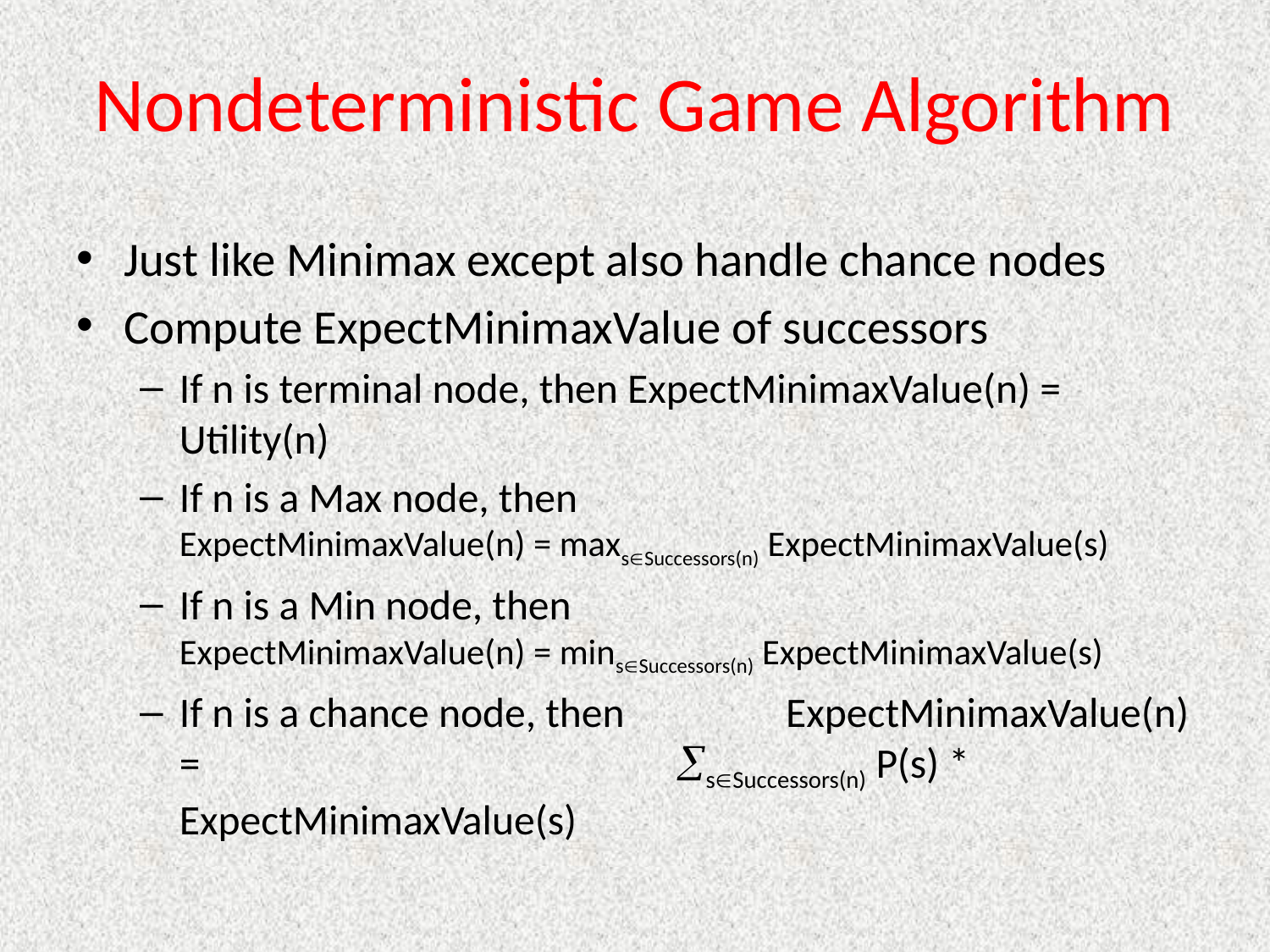

# Nondeterministic Game Algorithm
Just like Minimax except also handle chance nodes
Compute ExpectMinimaxValue of successors
If n is terminal node, then ExpectMinimaxValue(n) = Utility(n)
If n is a Max node, then                             ExpectMinimaxValue(n) = maxs∈Successors(n) ExpectMinimaxValue(s)
If n is a Min node, then                              ExpectMinimaxValue(n) = mins∈Successors(n) ExpectMinimaxValue(s)
If n is a chance node, then                 ExpectMinimaxValue(n) =                                                  ∑s∈Successors(n) P(s) * ExpectMinimaxValue(s)